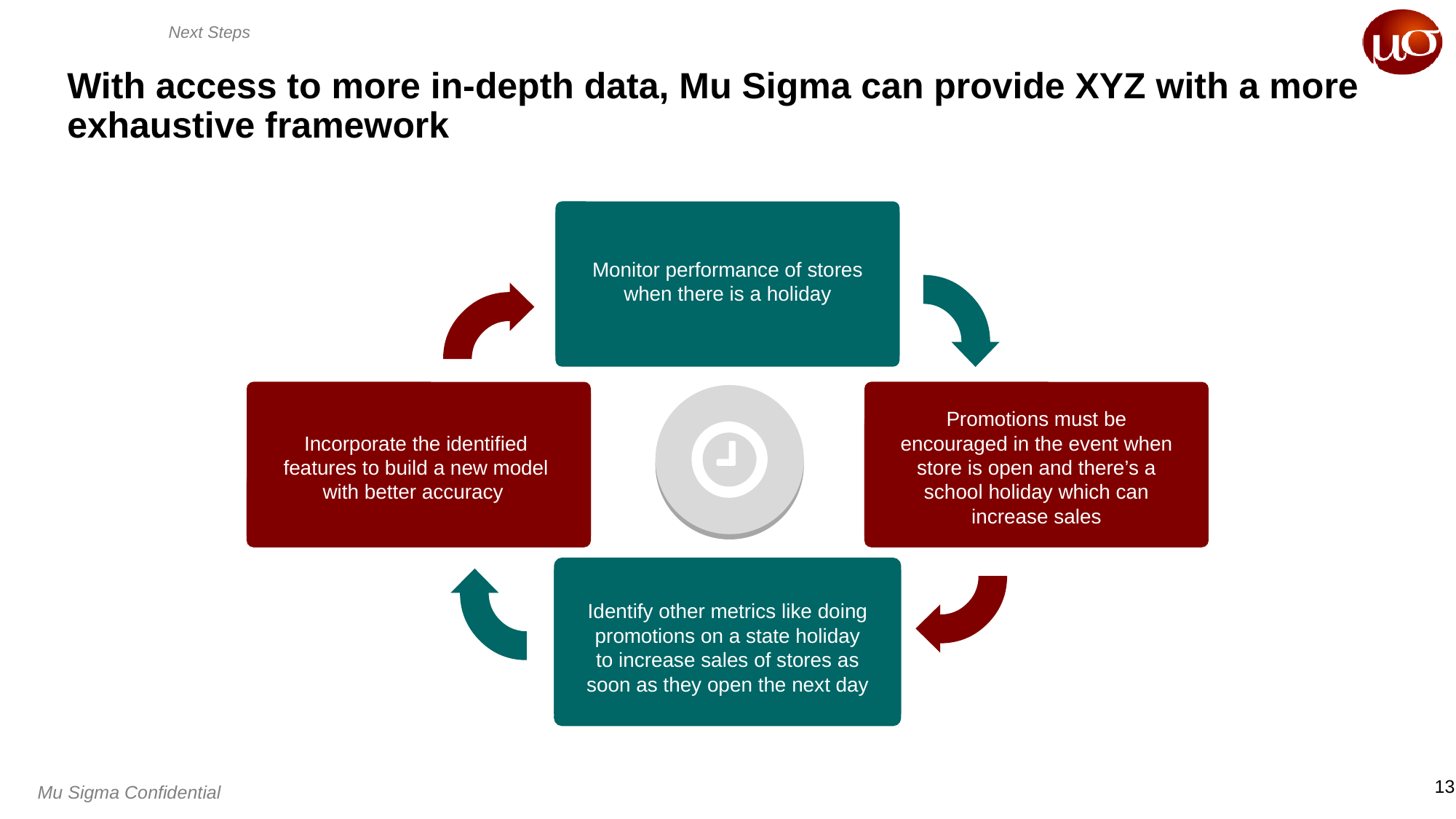

Next Steps
# With access to more in-depth data, Mu Sigma can provide XYZ with a more exhaustive framework

Monitor performance of stores when there is a holiday

Promotions must be encouraged in the event when store is open and there’s a school holiday which can increase sales

Incorporate the identified features to build a new model with better accuracy

Identify other metrics like doing promotions on a state holiday to increase sales of stores as soon as they open the next day